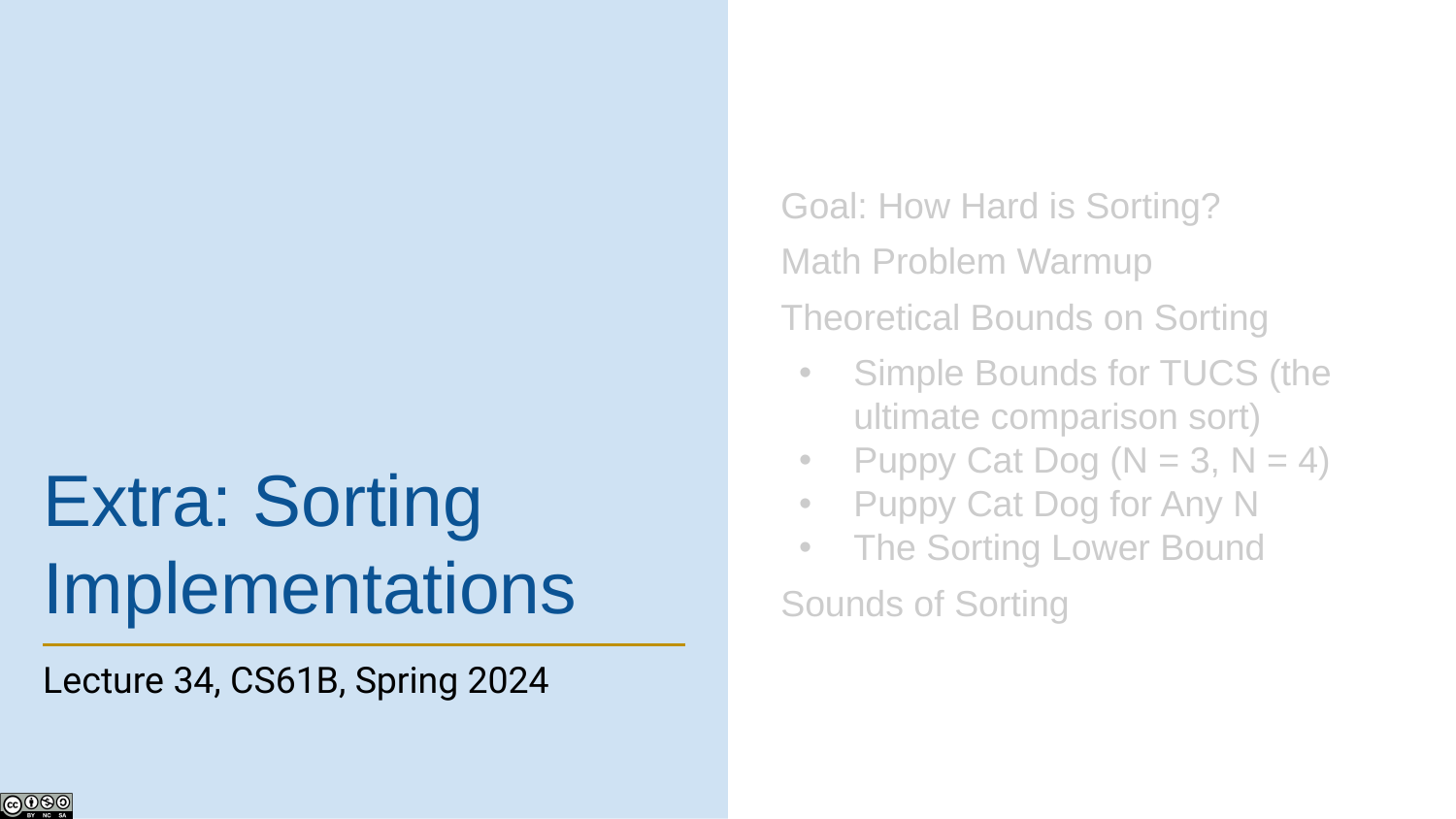

Goal: How Hard is Sorting?
Math Problem Warmup
Theoretical Bounds on Sorting
Simple Bounds for TUCS (the ultimate comparison sort)
Puppy Cat Dog (N = 3, N = 4)
Puppy Cat Dog for Any N
The Sorting Lower Bound
Sounds of Sorting
# Extra: Sorting Implementations
Lecture 34, CS61B, Spring 2024